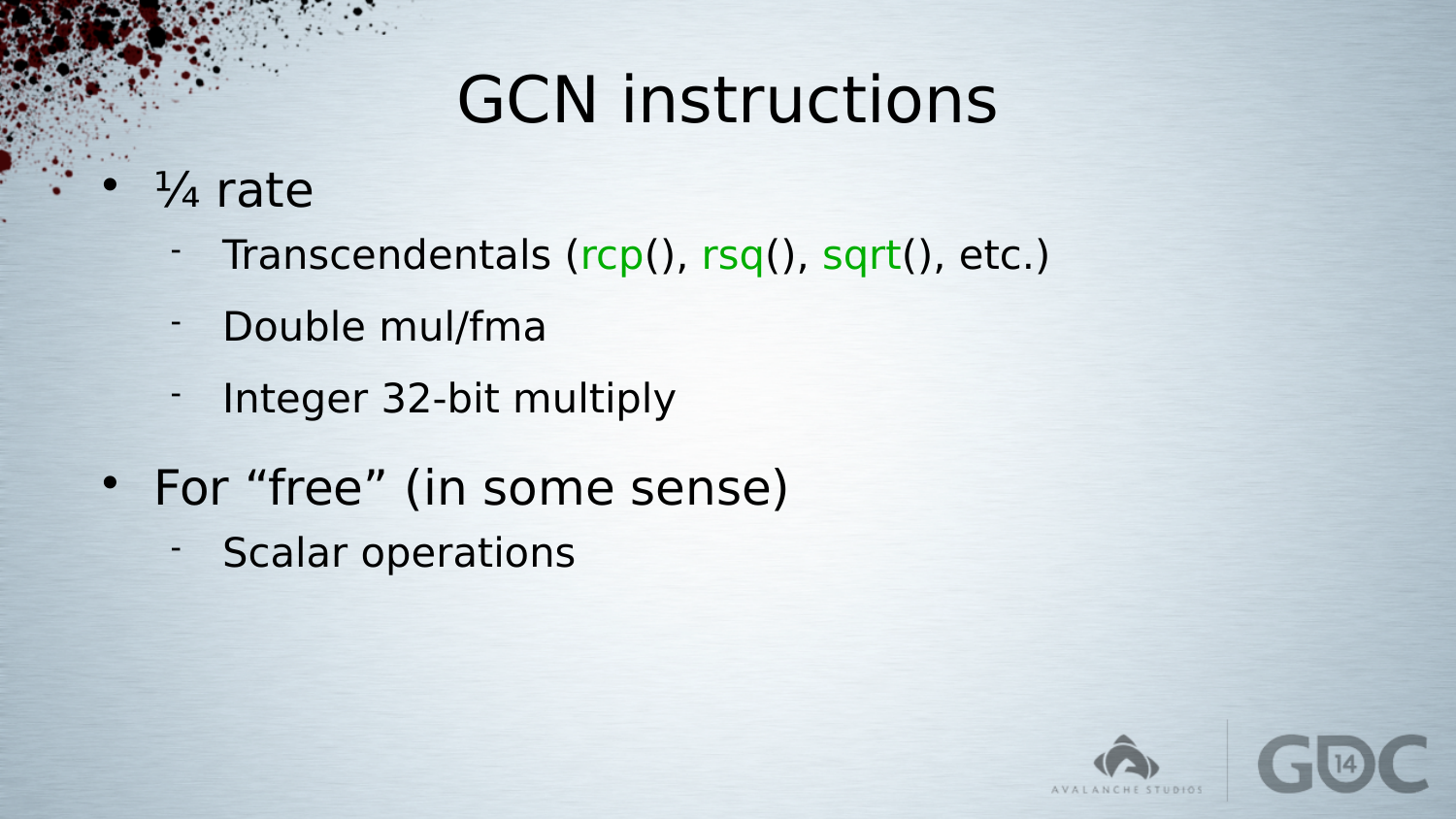

# GCN instructions
¼ rate
Transcendentals (rcp(), rsq(), sqrt(), etc.)
Double mul/fma
Integer 32-bit multiply
For “free” (in some sense)
Scalar operations